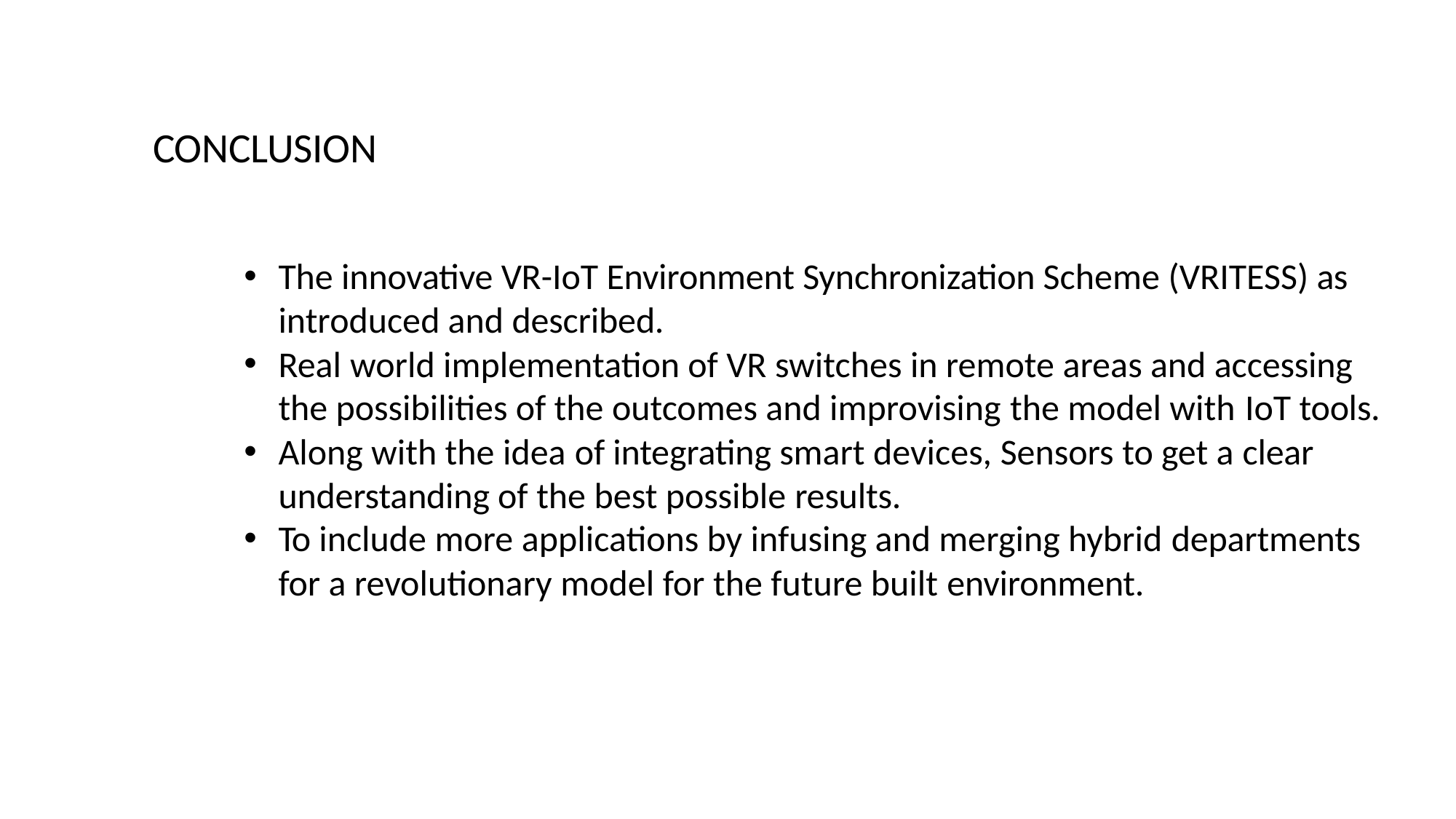

# CONCLUSION
The innovative VR-IoT Environment Synchronization Scheme (VRITESS) as
introduced and described.
Real world implementation of VR switches in remote areas and accessing
the possibilities of the outcomes and improvising the model with IoT tools.
Along with the idea of integrating smart devices, Sensors to get a clear
understanding of the best possible results.
To include more applications by infusing and merging hybrid departments
for a revolutionary model for the future built environment.